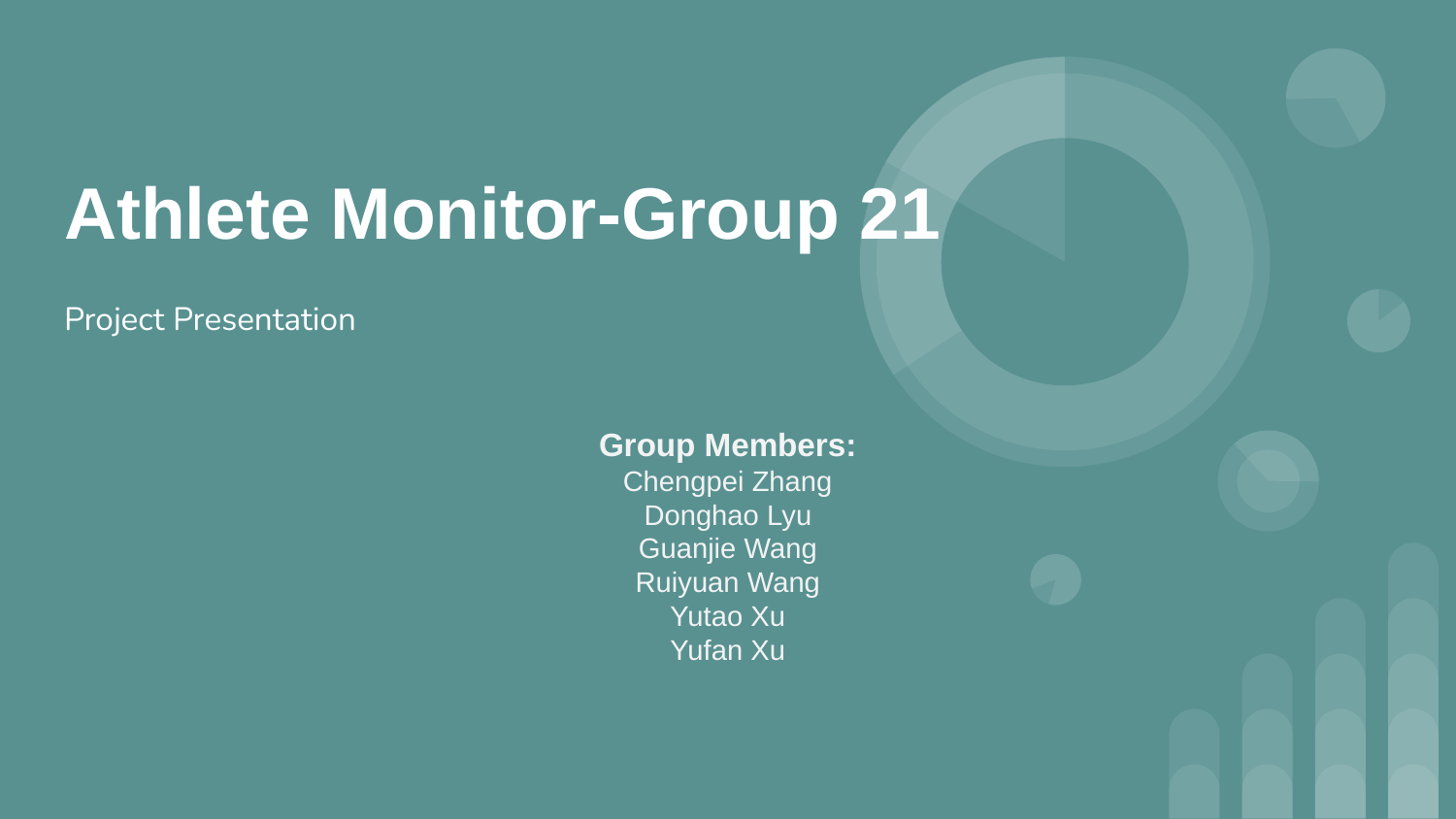

# Athlete Monitor-Group 21

Project Presentation
Group Members:
Chengpei Zhang
Donghao Lyu
Guanjie Wang
Ruiyuan Wang
Yutao Xu
Yufan Xu